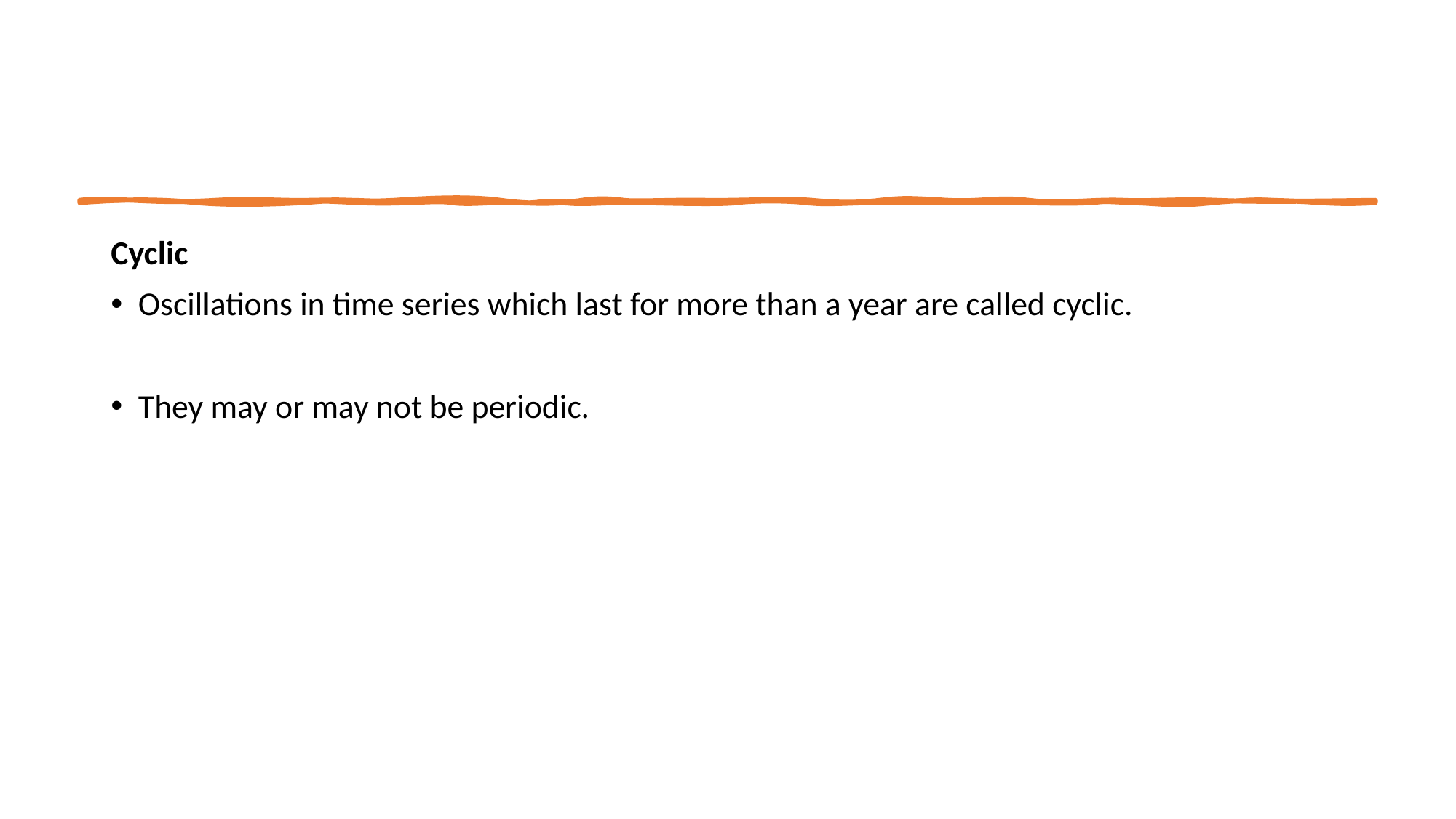

#

Cyclic
Oscillations in time series which last for more than a year are called cyclic.

They may or may not be periodic.